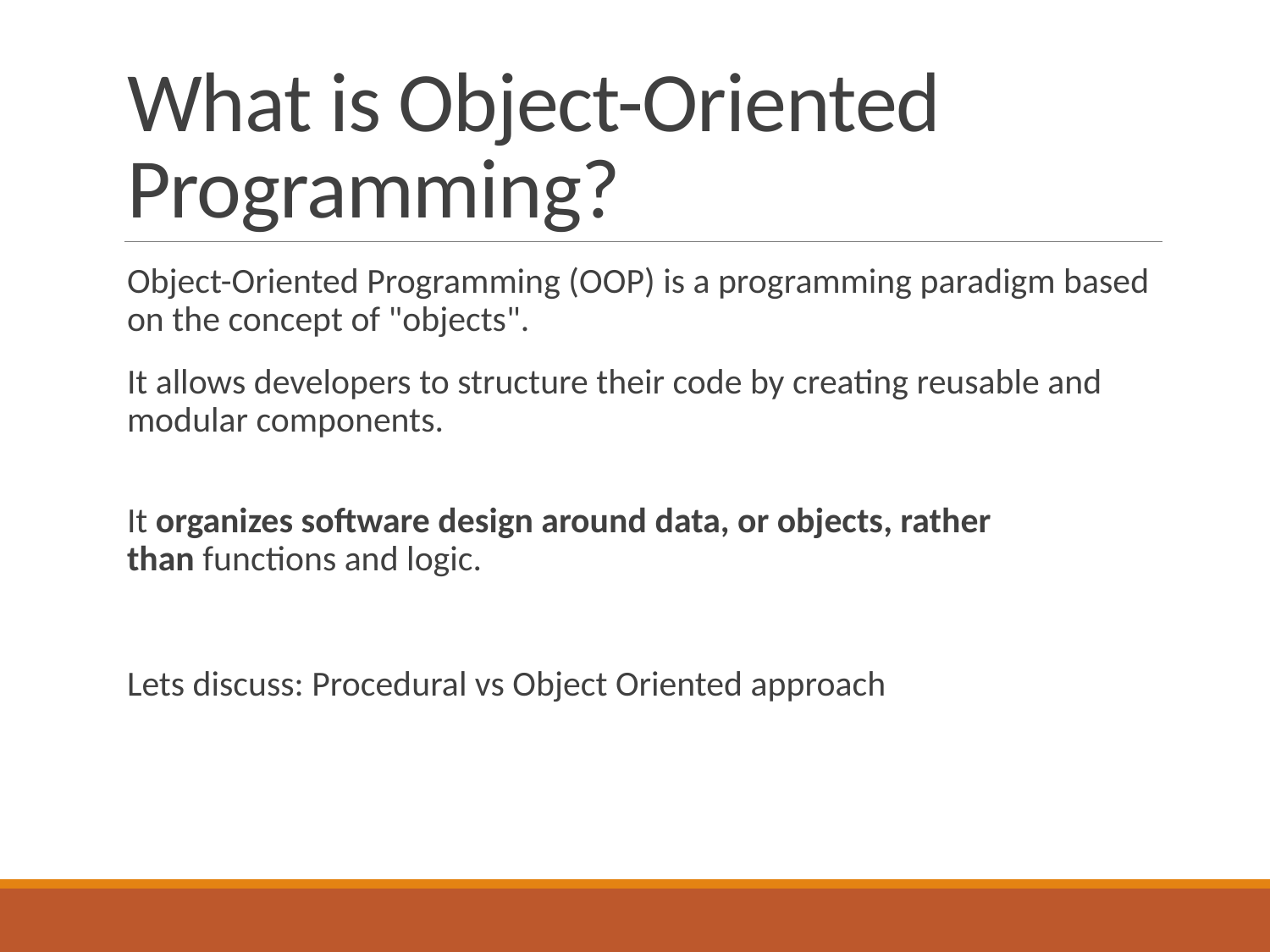

# What is Object-Oriented Programming?
Object-Oriented Programming (OOP) is a programming paradigm based on the concept of "objects".
It allows developers to structure their code by creating reusable and modular components.
It organizes software design around data, or objects, rather than functions and logic.

Lets discuss: Procedural vs Object Oriented approach